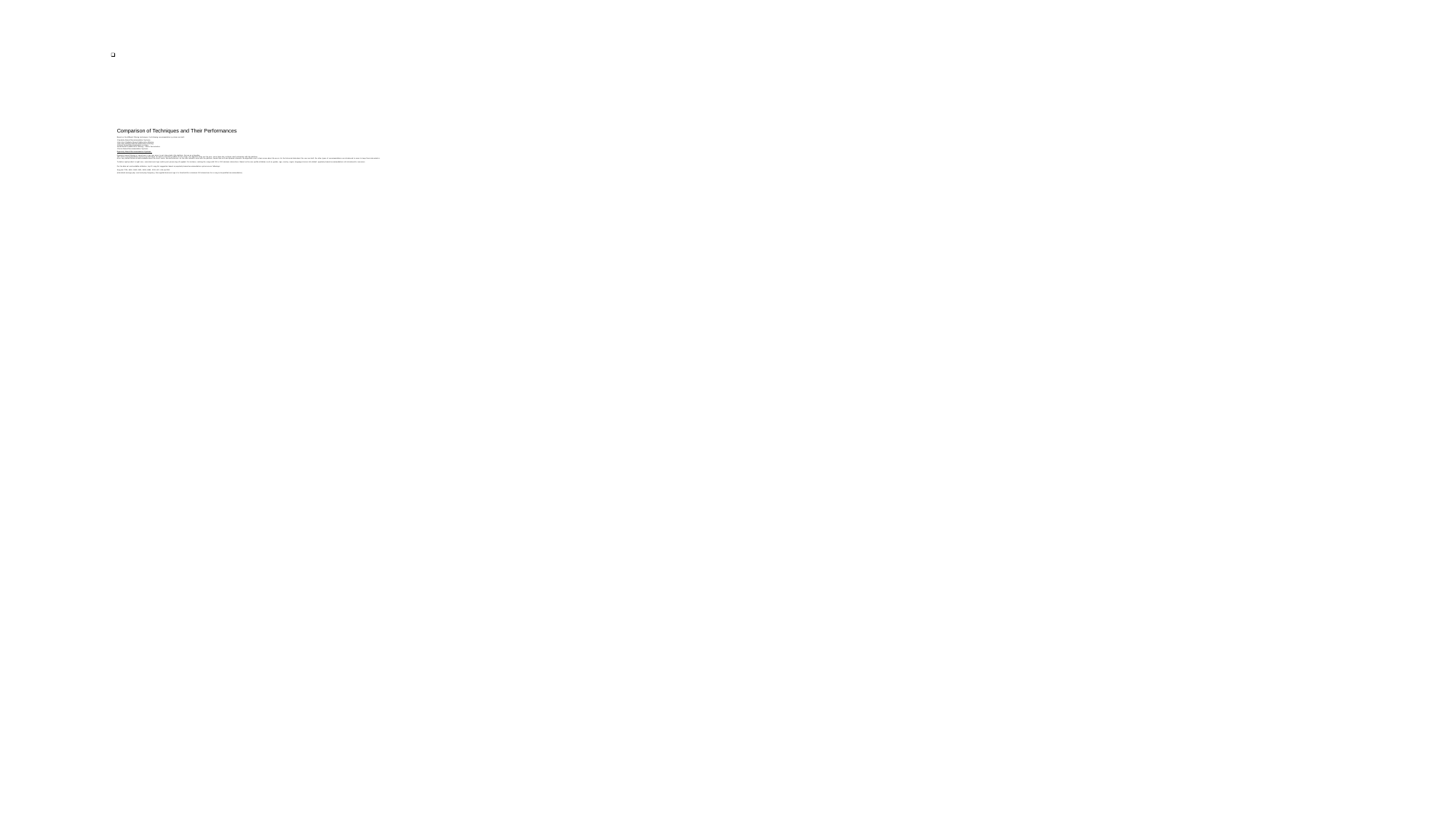

# Comparison of Techniques and Their Performances Based on the different filtering techniques, the following recommendation systems are built: -Popularity-Based Recommendation Systems, -User-User Similarity-Based Collaborative Filtering, -Item-item Similarity-Based Collaborative Filtering, -Content Based Recommendation systems -Model Based Collaborative Filtering – Matrix Factorization -Cluster Based Recommendation Systems Popularity Based Recommendation Systems: Popularity based filtering is a good way to get new users to get interested in the platform. Serves as a baseline. This kind of recommendation system is useful when we have a cold start problem. At this stage, the algorithm does not the user, since there has not been much interaction with the platform. No or very limited historical data available about the user’s taste, like and interests. As the user interacts more with the platform, based their soft and dynamic interests the algorithms start to learn more about the users. As the historical data about the user are built, the other types of recommendations are introduced to users to keep them interested in. To deliver right product to right user, some business logic and/or post processing s/b applied. For instance, ranking the songs with 100 or 200 minimum interactions. Based on the user profile attributes such as gender, age, country, region, language choices info default  popularity-based recommendations s/b introduced to new users. Per the data set and available attributes, top 10 song list suggestion based on popularity-based recommendation system are as followings: Song id# 7224, 6450, 9942, 5531, 5653, 8483, 2220, 657, 614 and 352. (Calculated average play count and play frequency, then applied business logic of a threshold for a minimum 100 interactions for a song to be qualified recommendation)